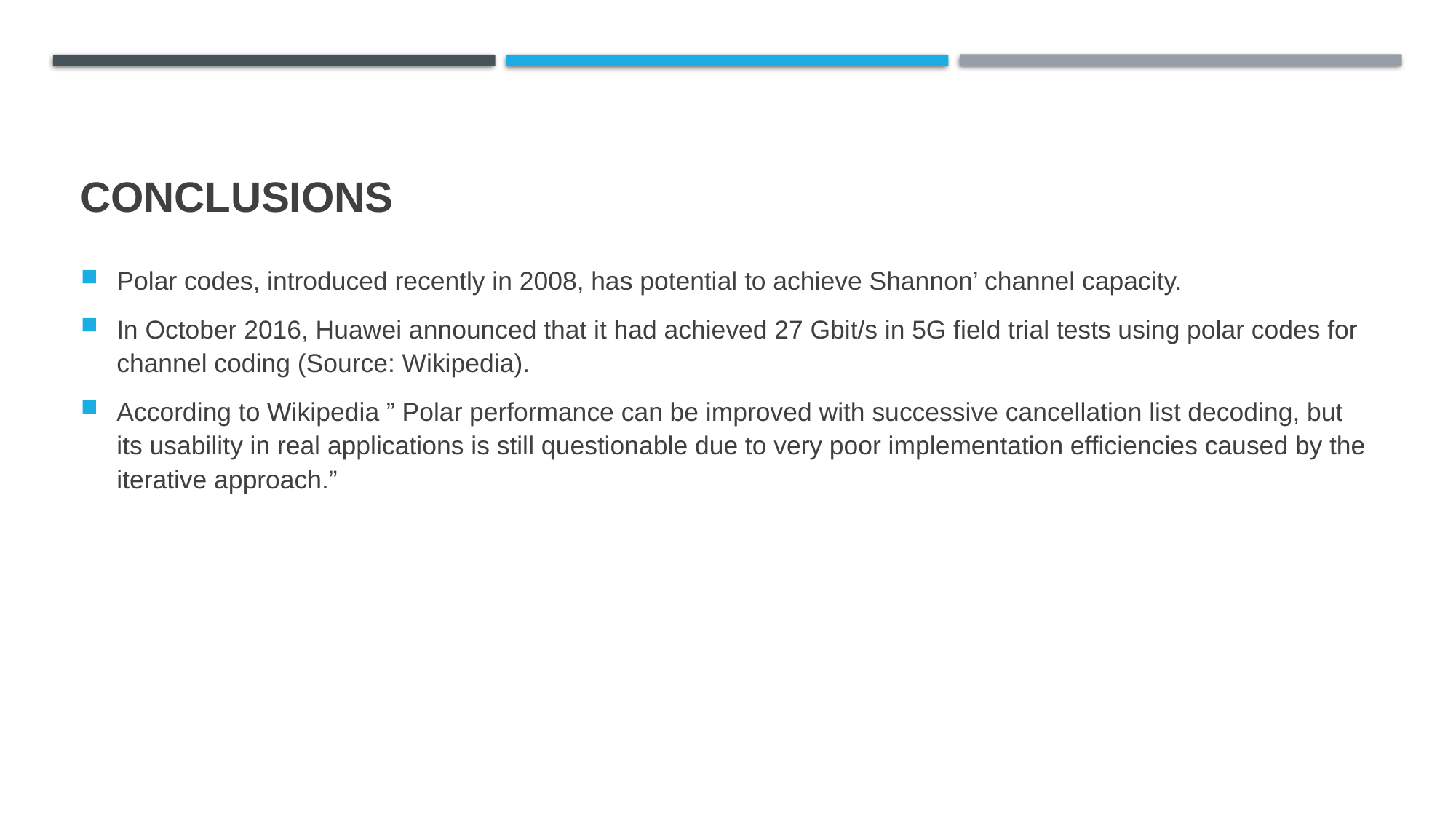

# conclusions
Polar codes, introduced recently in 2008, has potential to achieve Shannon’ channel capacity.
In October 2016, Huawei announced that it had achieved 27 Gbit/s in 5G field trial tests using polar codes for channel coding (Source: Wikipedia).
According to Wikipedia ” Polar performance can be improved with successive cancellation list decoding, but its usability in real applications is still questionable due to very poor implementation efficiencies caused by the iterative approach.”